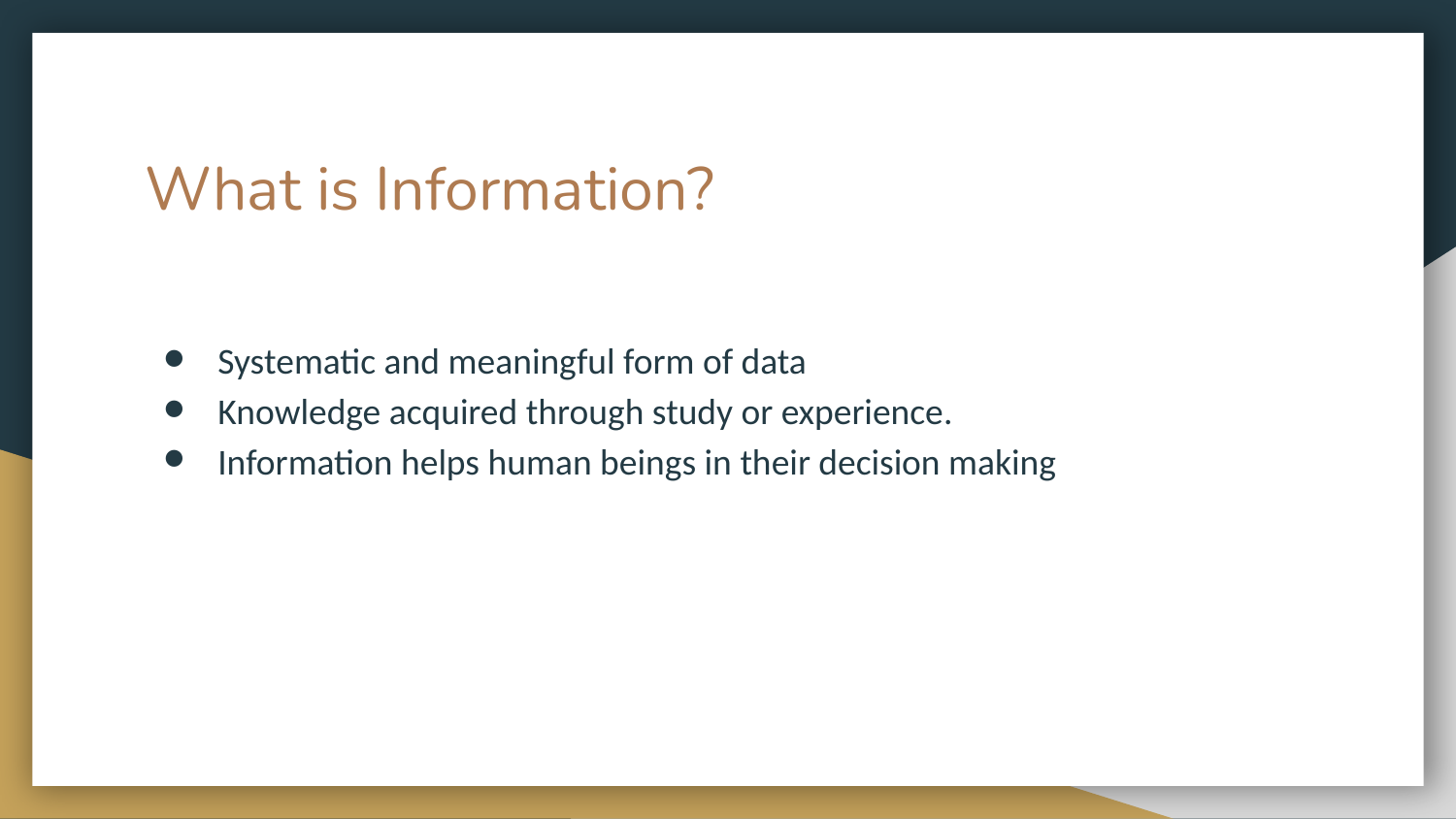

# What is Information?
Systematic and meaningful form of data
Knowledge acquired through study or experience.
Information helps human beings in their decision making